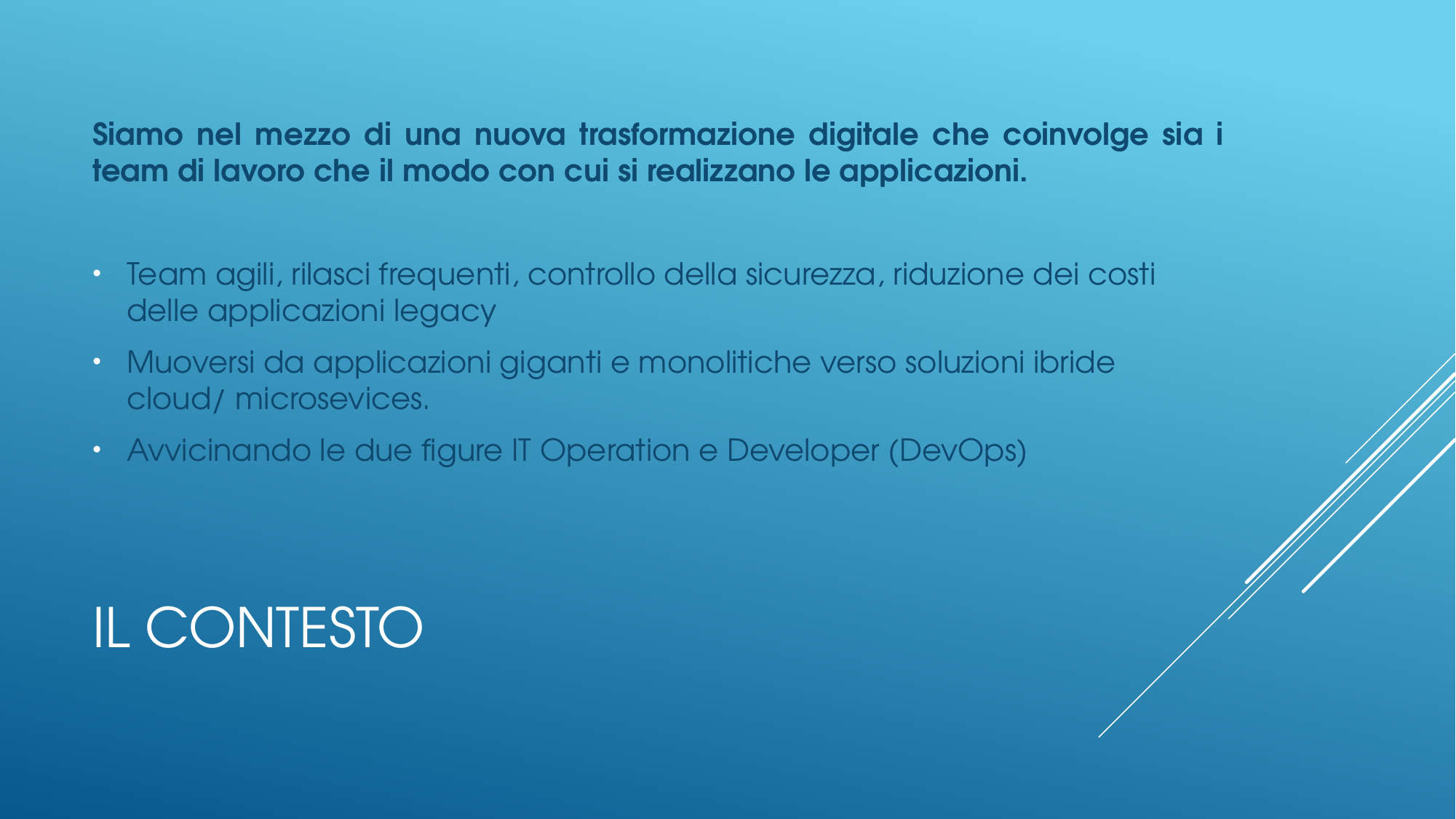

Siamo nel mezzo di una nuova trasformazione digitale che coinvolge sia i team di lavoro che il modo con cui si realizzano le applicazioni.

Team agili, rilasci frequenti, controllo della sicurezza, riduzione dei costi delle applicazioni legacy
Muoversi da applicazioni giganti e monolitiche verso soluzioni ibride cloud/ microsevices.
Avvicinando le due figure IT Operation e Developer (DevOps)
# IL contesto